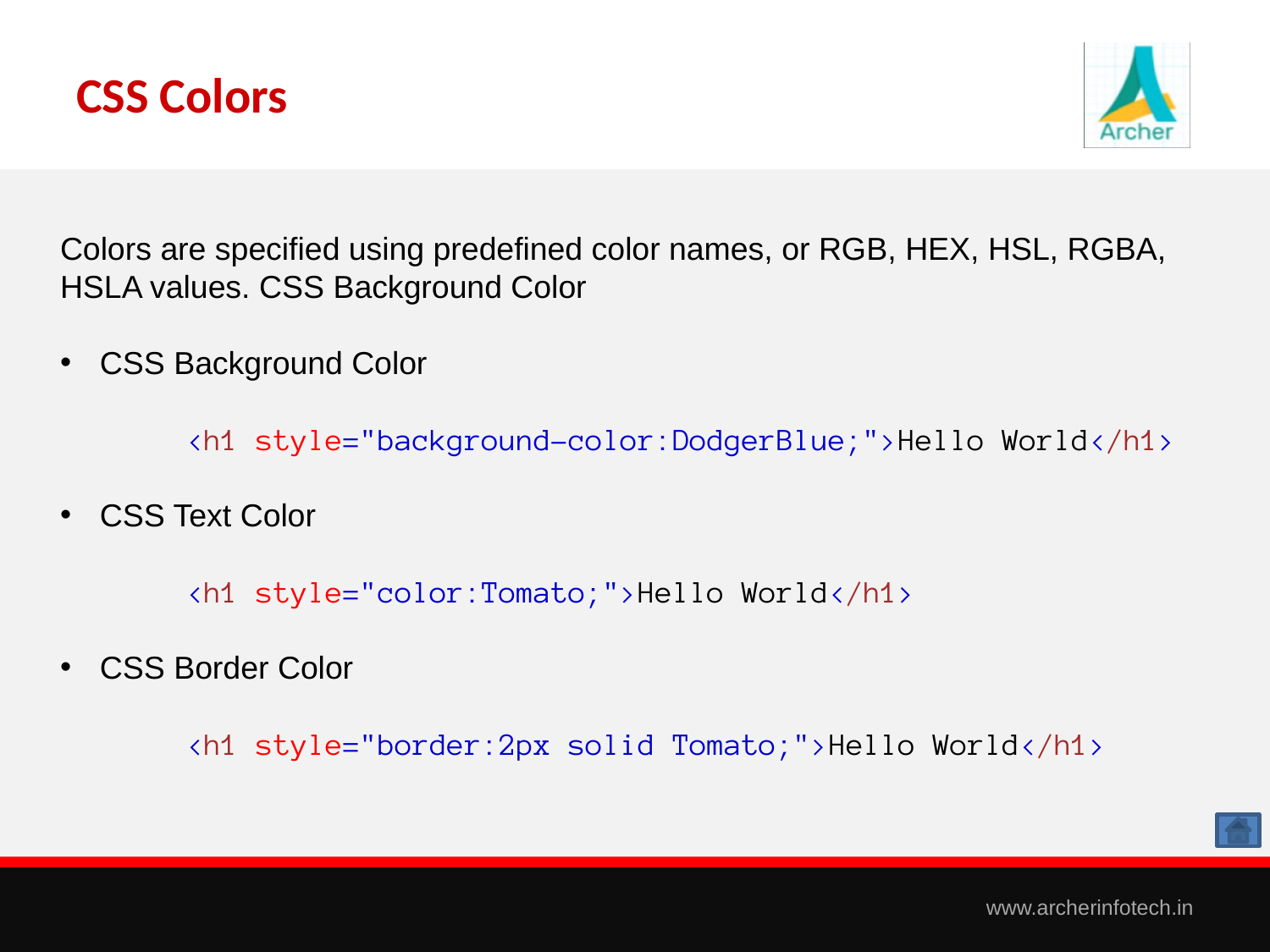

# CSS Colors
Colors are specified using predefined color names, or RGB, HEX, HSL, RGBA, HSLA values. CSS Background Color

CSS Background Color

	<h1 style="background-color:DodgerBlue;">Hello World</h1>

CSS Text Color
	<h1 style="color:Tomato;">Hello World</h1>

CSS Border Color

	<h1 style="border:2px solid Tomato;">Hello World</h1>